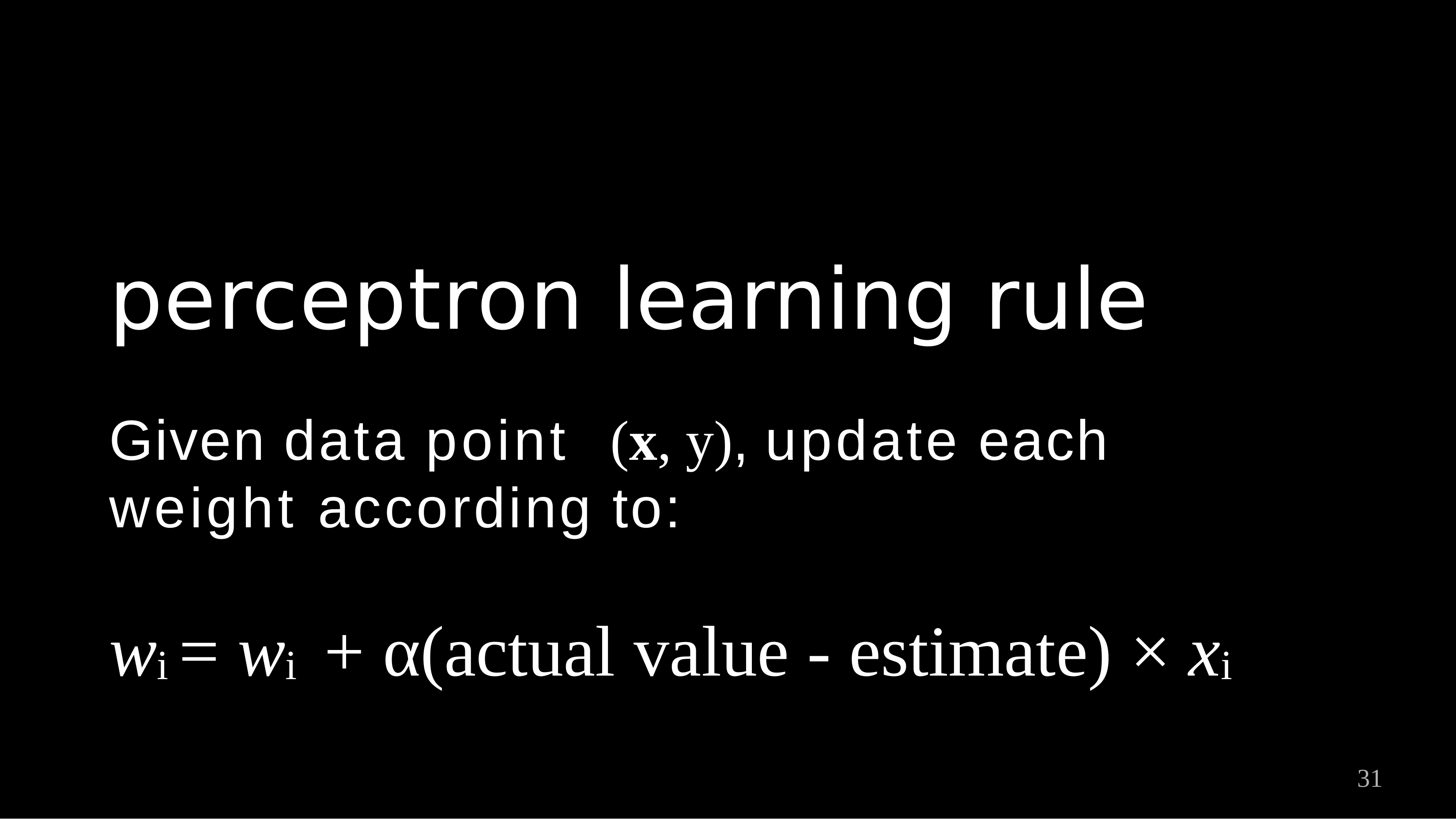

# perceptron learning rule
Given data point	(x, y), update each weight according to:

wi = wi	+ α(actual value - estimate) × xi
31